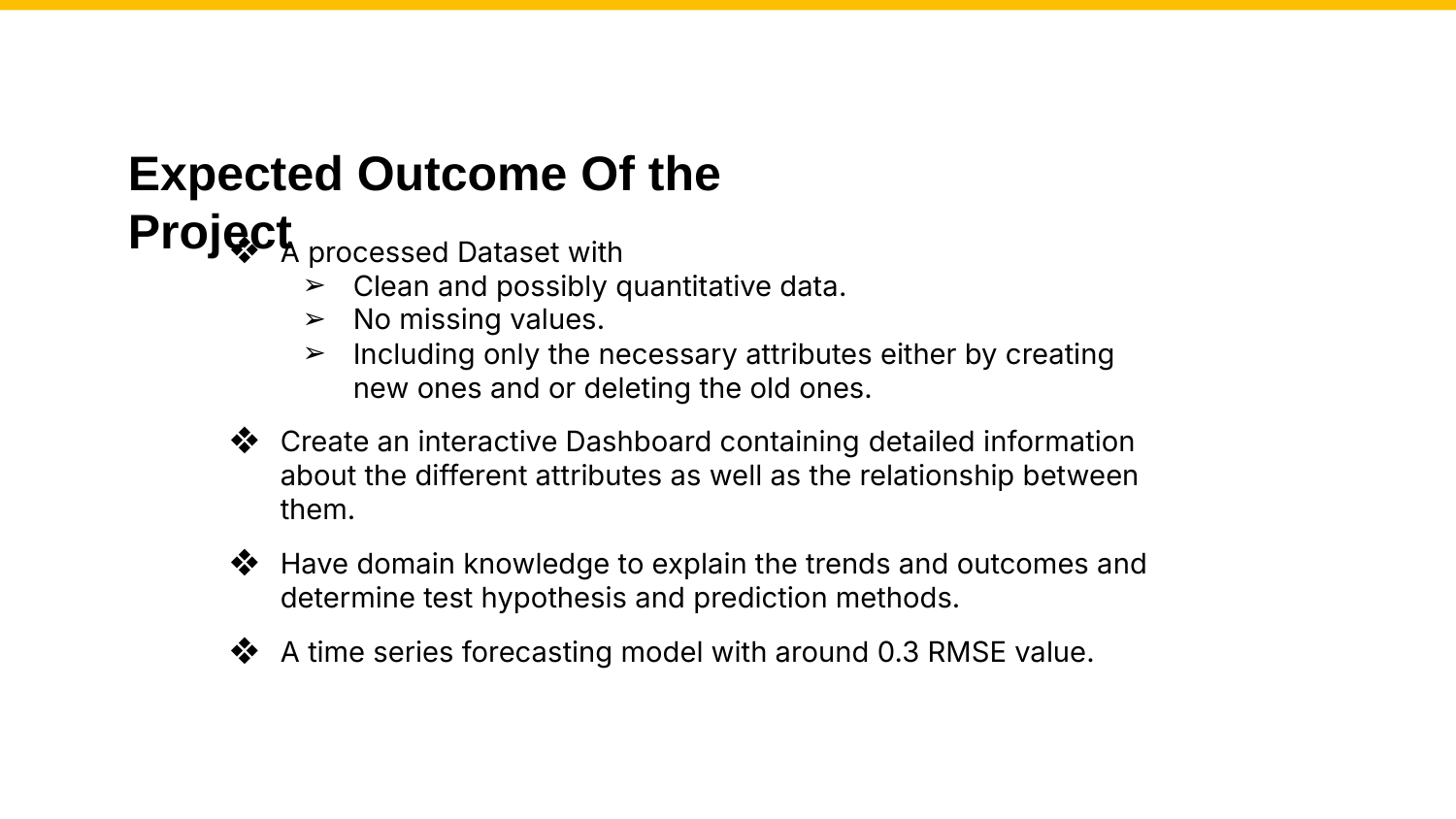

Expected Outcome Of the Project
A processed Dataset with
Clean and possibly quantitative data.
No missing values.
Including only the necessary attributes either by creating new ones and or deleting the old ones.
Create an interactive Dashboard containing detailed information about the different attributes as well as the relationship between them.
Have domain knowledge to explain the trends and outcomes and determine test hypothesis and prediction methods.
A time series forecasting model with around 0.3 RMSE value.
Photo by Pexels